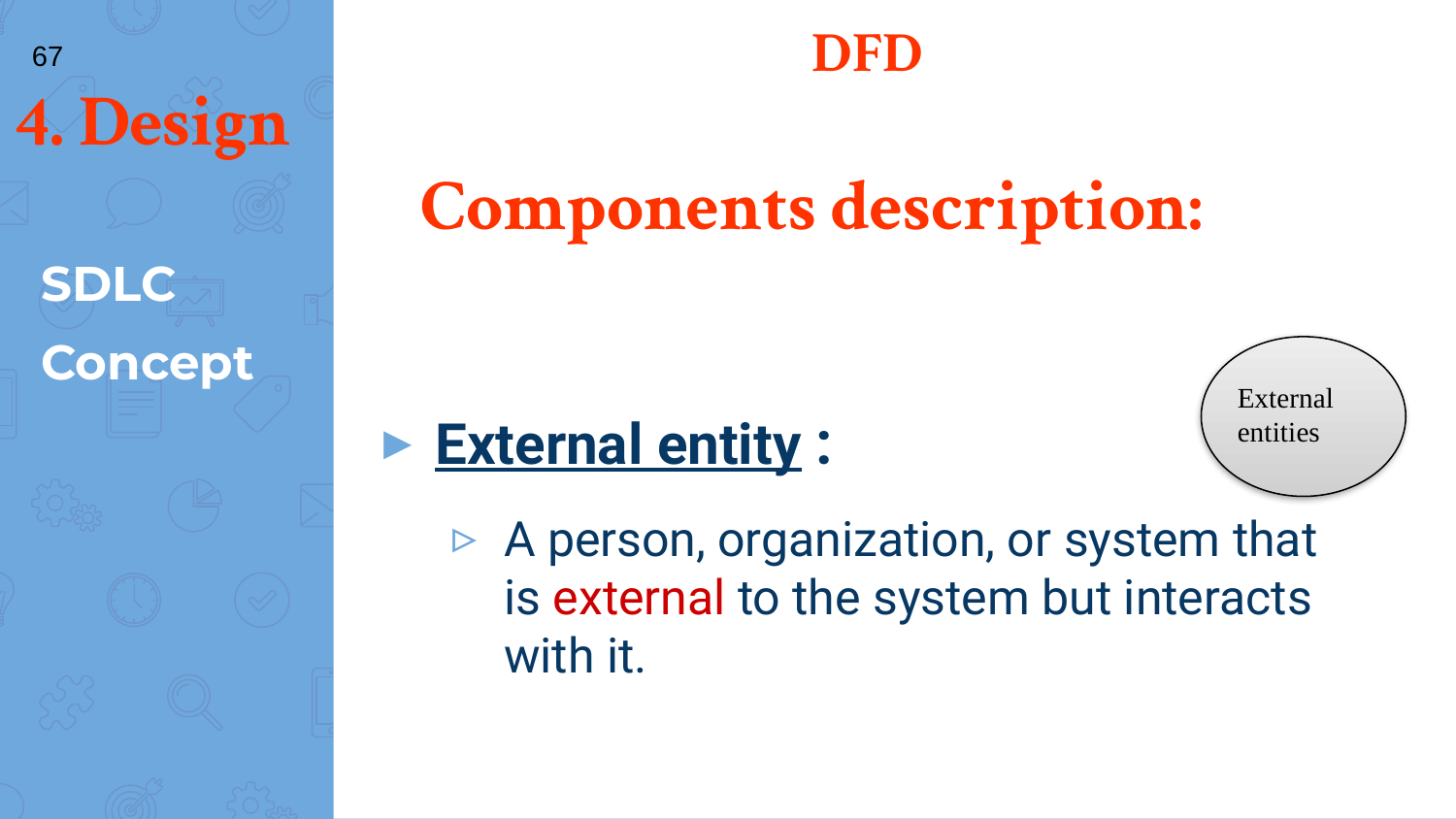

DFD
67
4. Design
Components description:
SDLC
Concept

External entities
External entity :

A person, organization, or system that is external to the system but interacts with it.